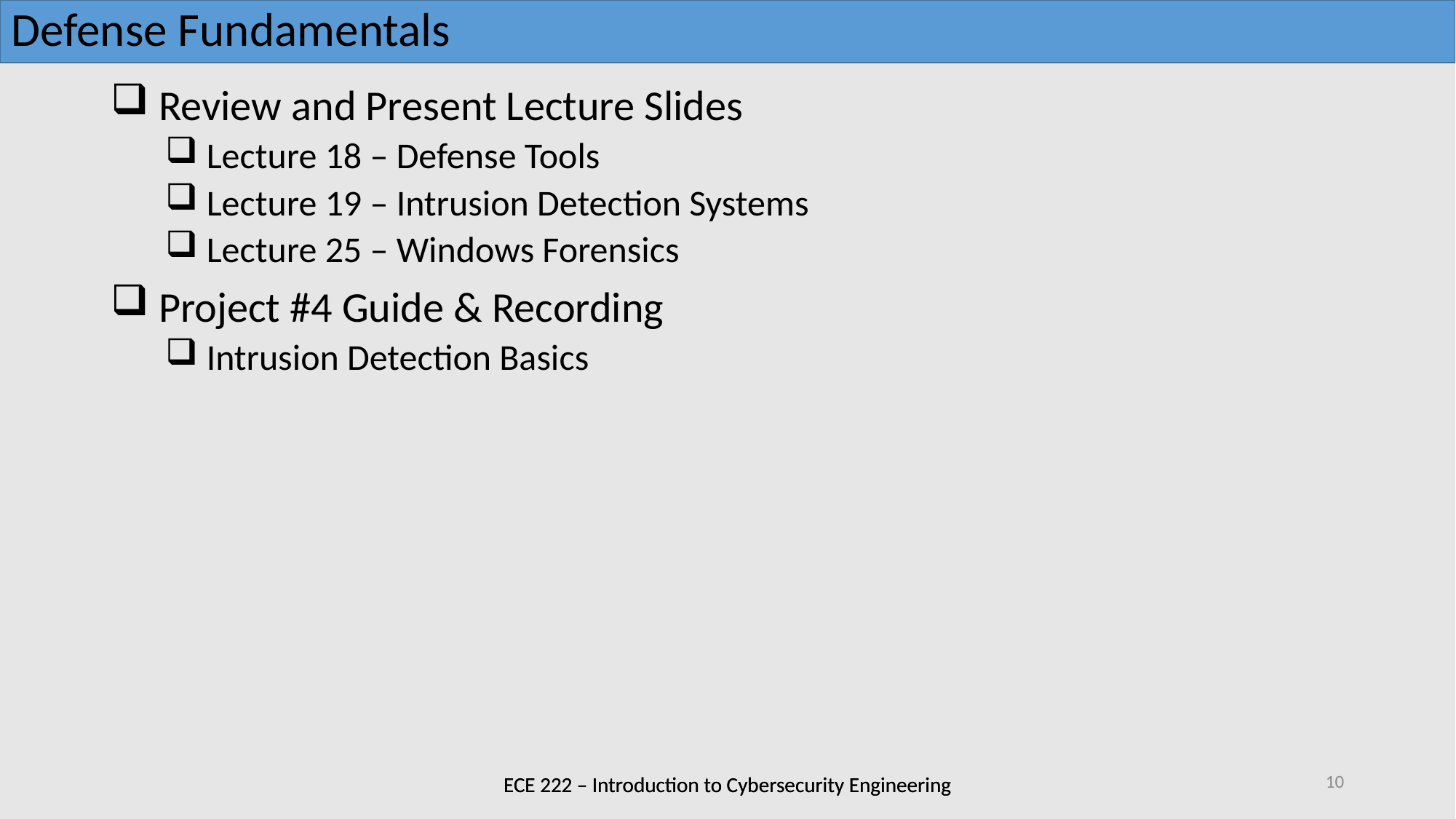

# Defense Fundamentals
 Review and Present Lecture Slides
 Lecture 18 – Defense Tools
 Lecture 19 – Intrusion Detection Systems
 Lecture 25 – Windows Forensics
 Project #4 Guide & Recording
 Intrusion Detection Basics
10